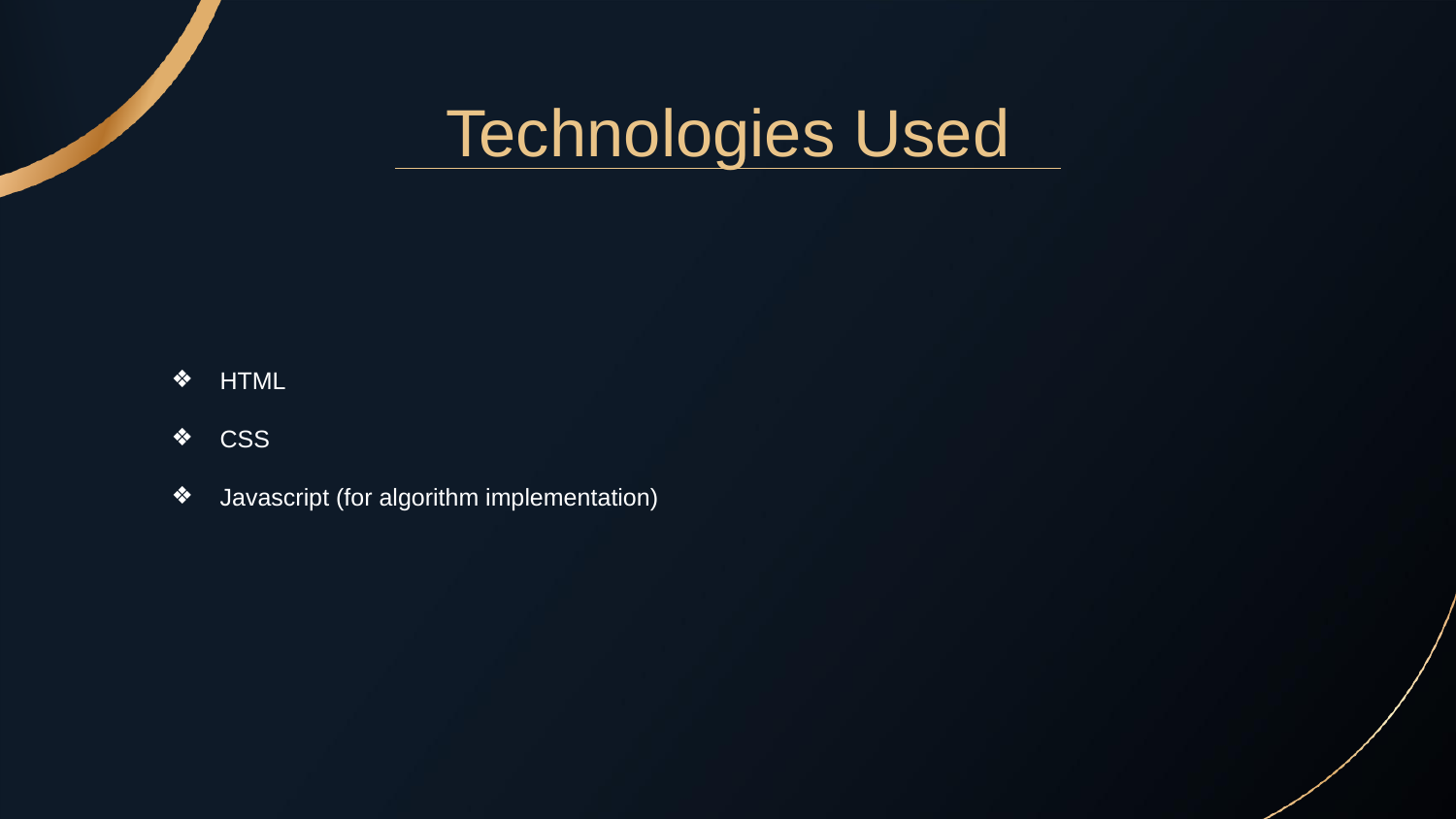

# Technologies Used
HTML

CSS

Javascript (for algorithm implementation)